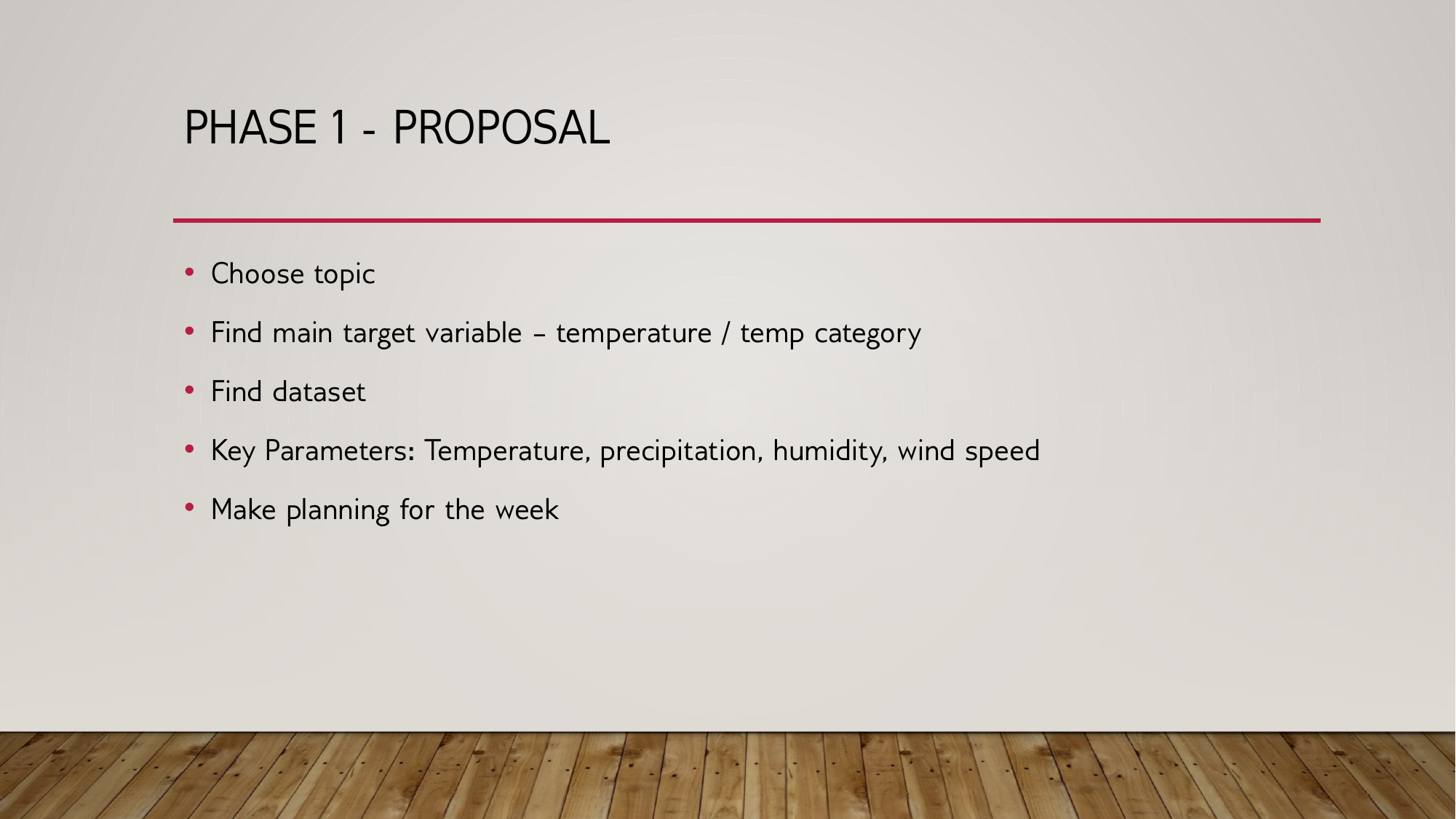

# Phase 1 - proposal
Choose topic
Find main target variable – temperature / temp category
Find dataset
Key Parameters: Temperature, precipitation, humidity, wind speed
Make planning for the week